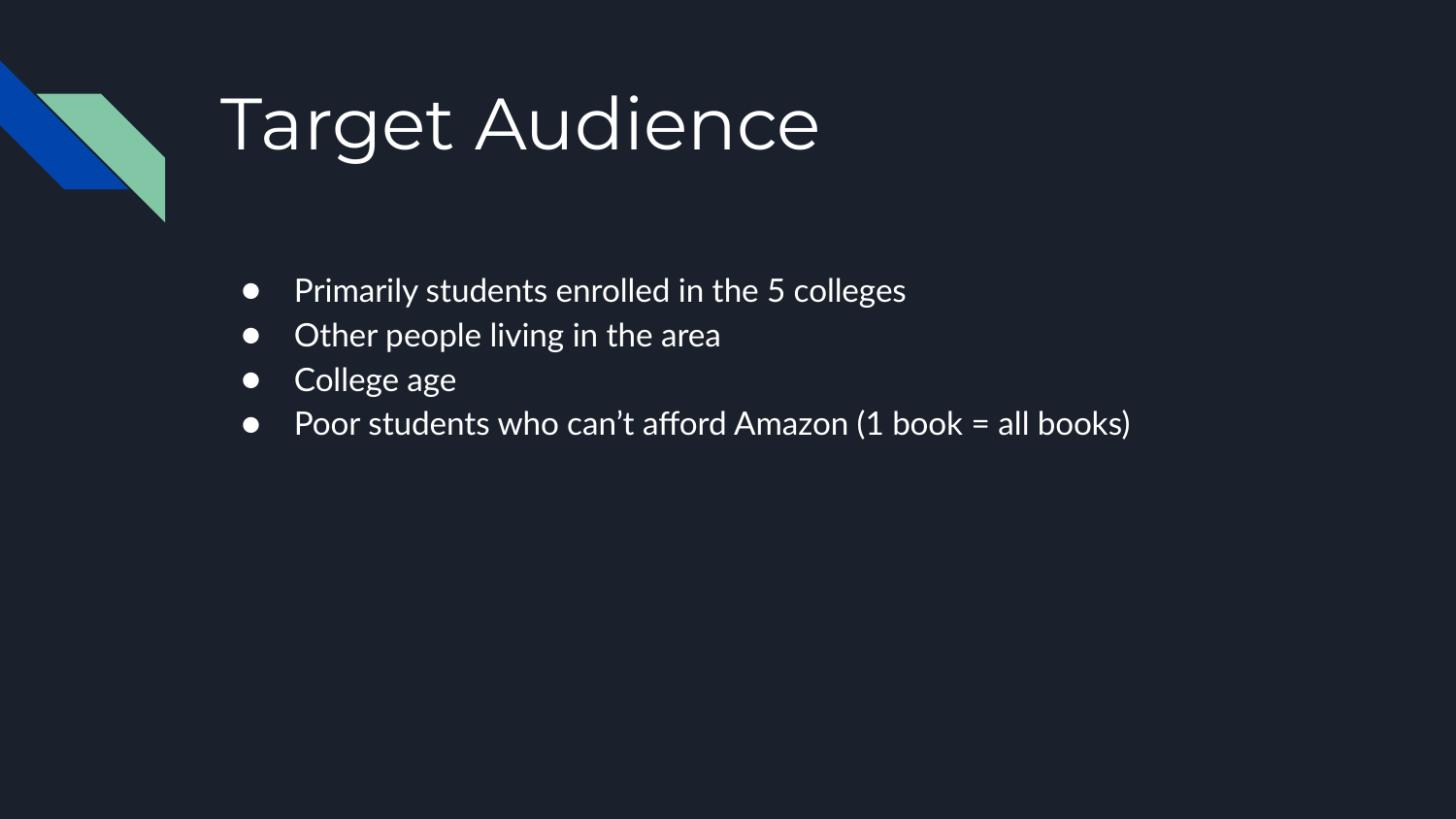

# Target Audience
Primarily students enrolled in the 5 colleges
Other people living in the area
College age
Poor students who can’t afford Amazon (1 book = all books)